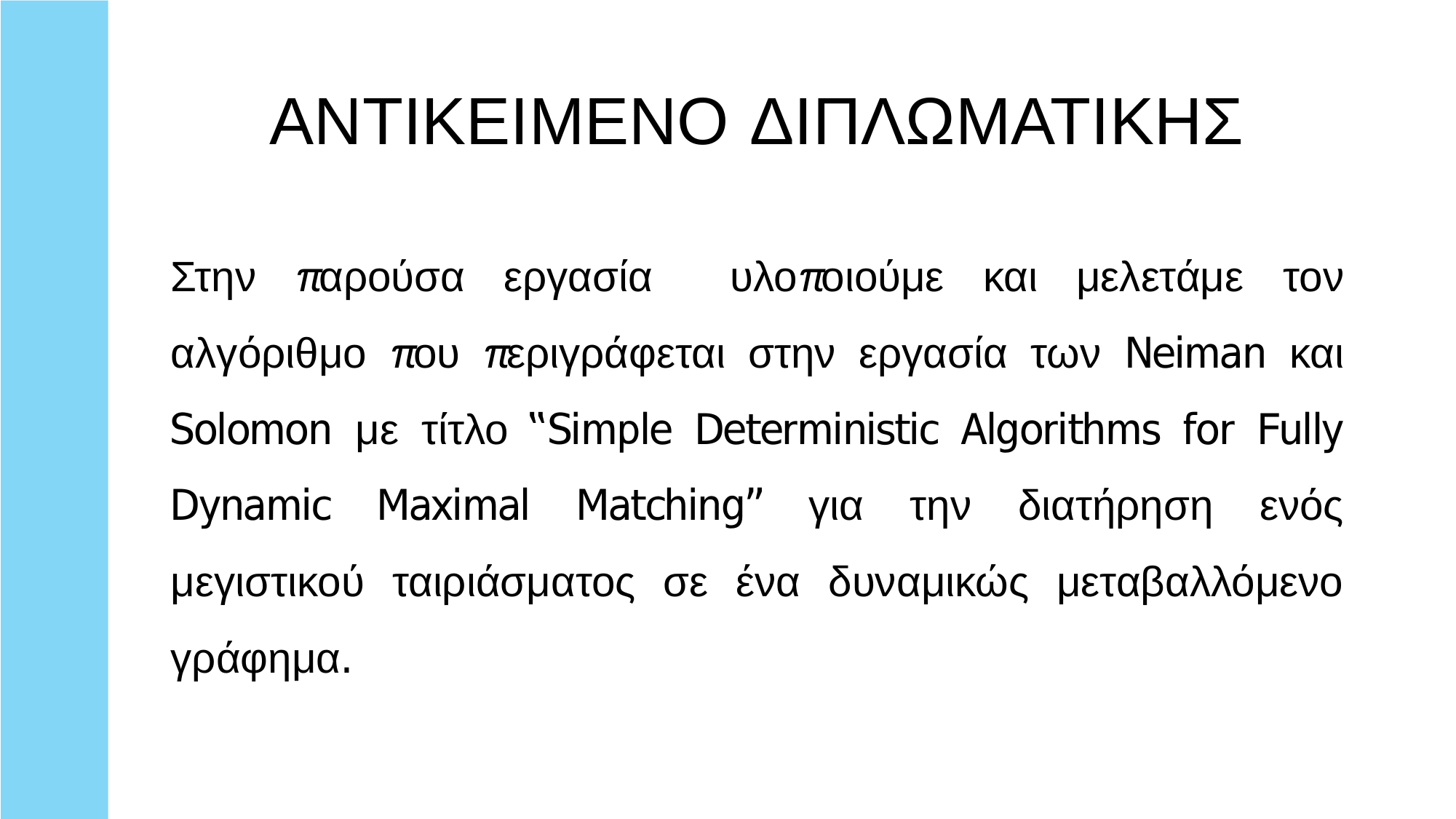

# ΑΝΤΙΚΕΙΜΕΝΟ ΔΙΠΛΩΜΑΤΙΚΗΣ
Στην παρούσα εργασία  υλοποιούμε και μελετάμε τον αλγόριθμο που περιγράφεται στην εργασία των Neiman και Solomon με τίτλο “Simple Deterministic Algorithms for Fully Dynamic Maximal Matching” για την διατήρηση ενός μεγιστικού ταιριάσματος σε ένα δυναμικώς μεταβαλλόμενο γράφημα.